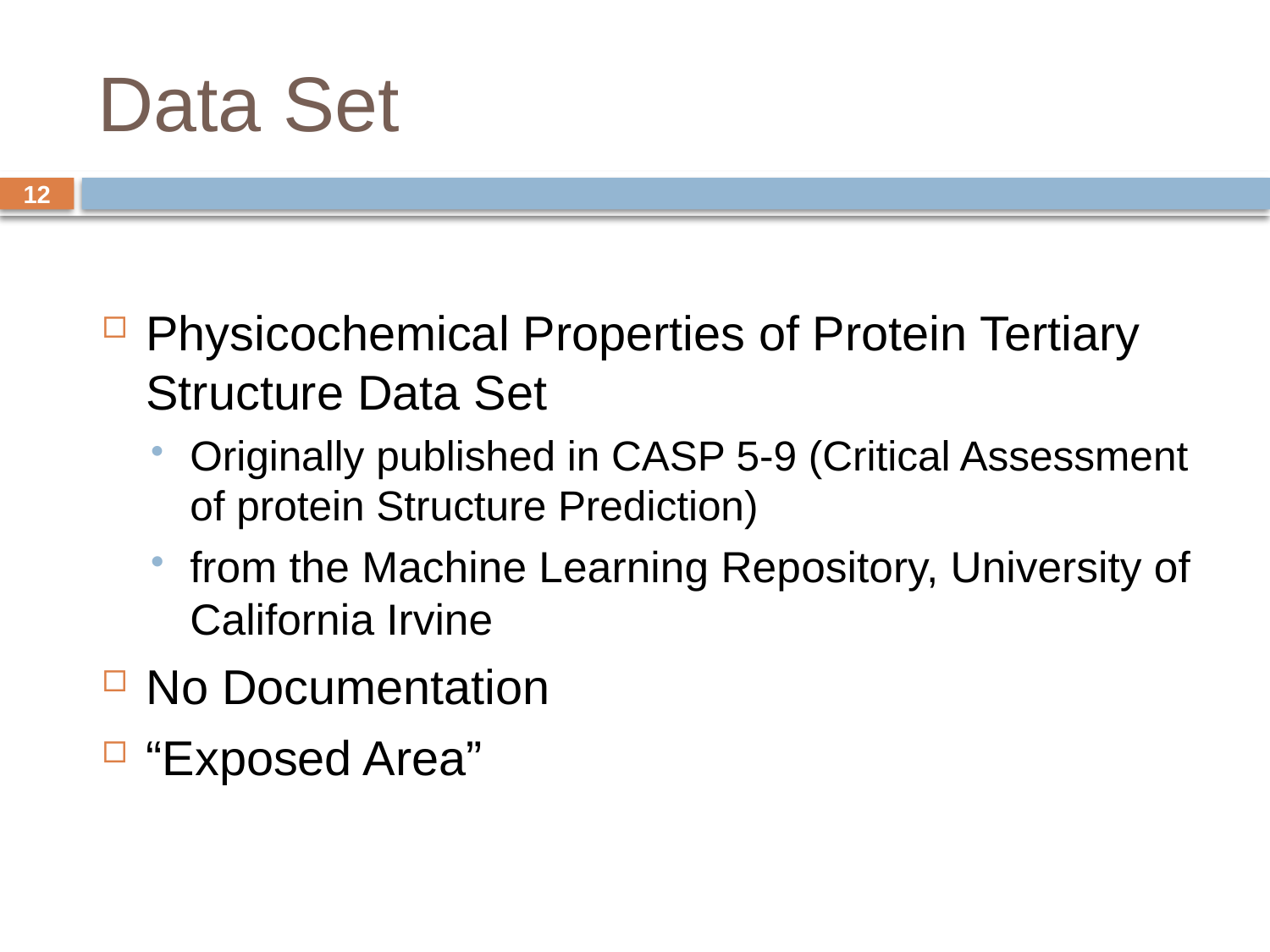

# Data Set
12
Physicochemical Properties of Protein Tertiary Structure Data Set
Originally published in CASP 5-9 (Critical Assessment of protein Structure Prediction)
from the Machine Learning Repository, University of California Irvine
No Documentation
“Exposed Area”